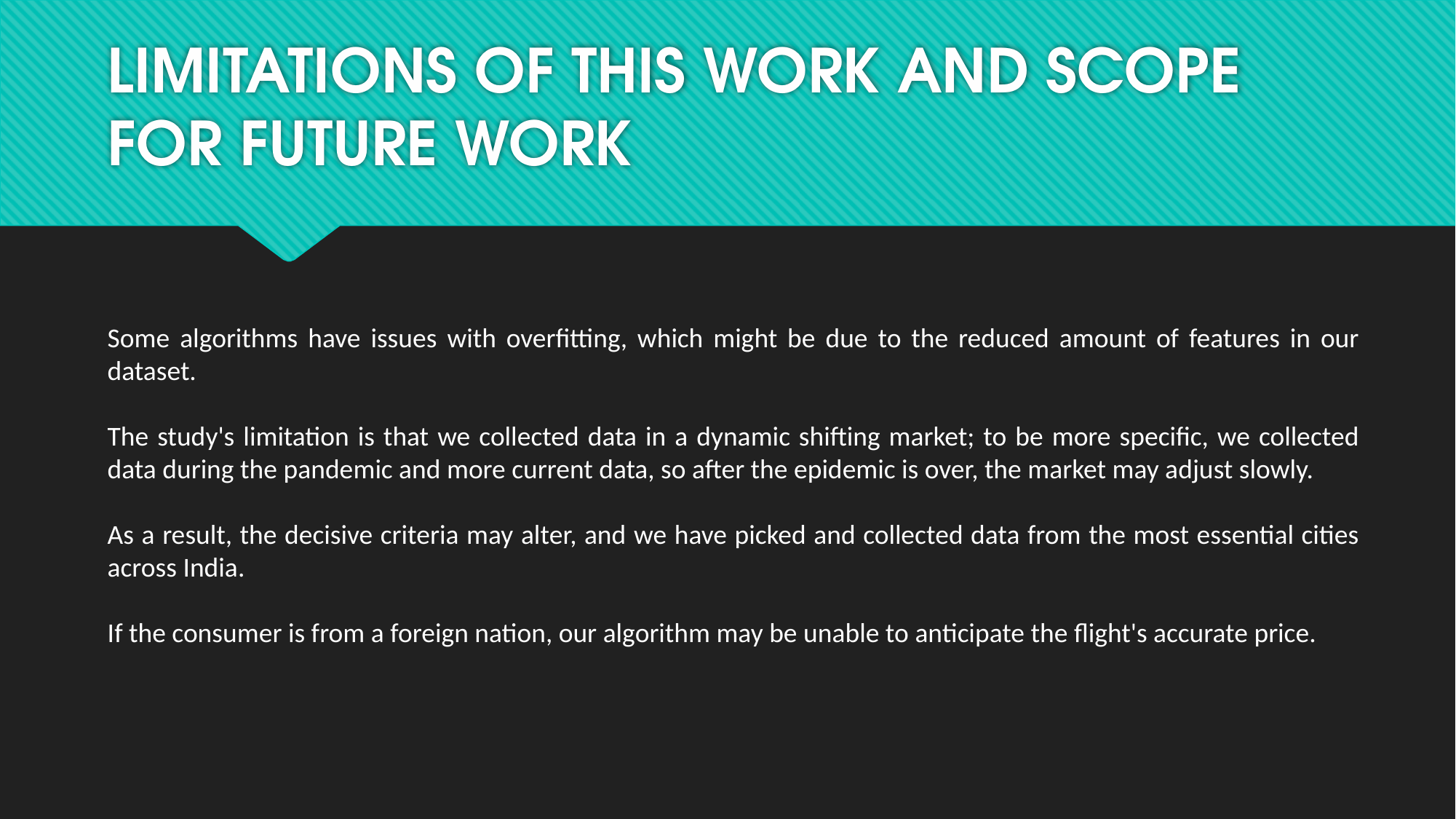

# LIMITATIONS OF THIS WORK AND SCOPE FOR FUTURE WORK
Some algorithms have issues with overfitting, which might be due to the reduced amount of features in our dataset.

The study's limitation is that we collected data in a dynamic shifting market; to be more specific, we collected data during the pandemic and more current data, so after the epidemic is over, the market may adjust slowly.

As a result, the decisive criteria may alter, and we have picked and collected data from the most essential cities across India.

If the consumer is from a foreign nation, our algorithm may be unable to anticipate the flight's accurate price.